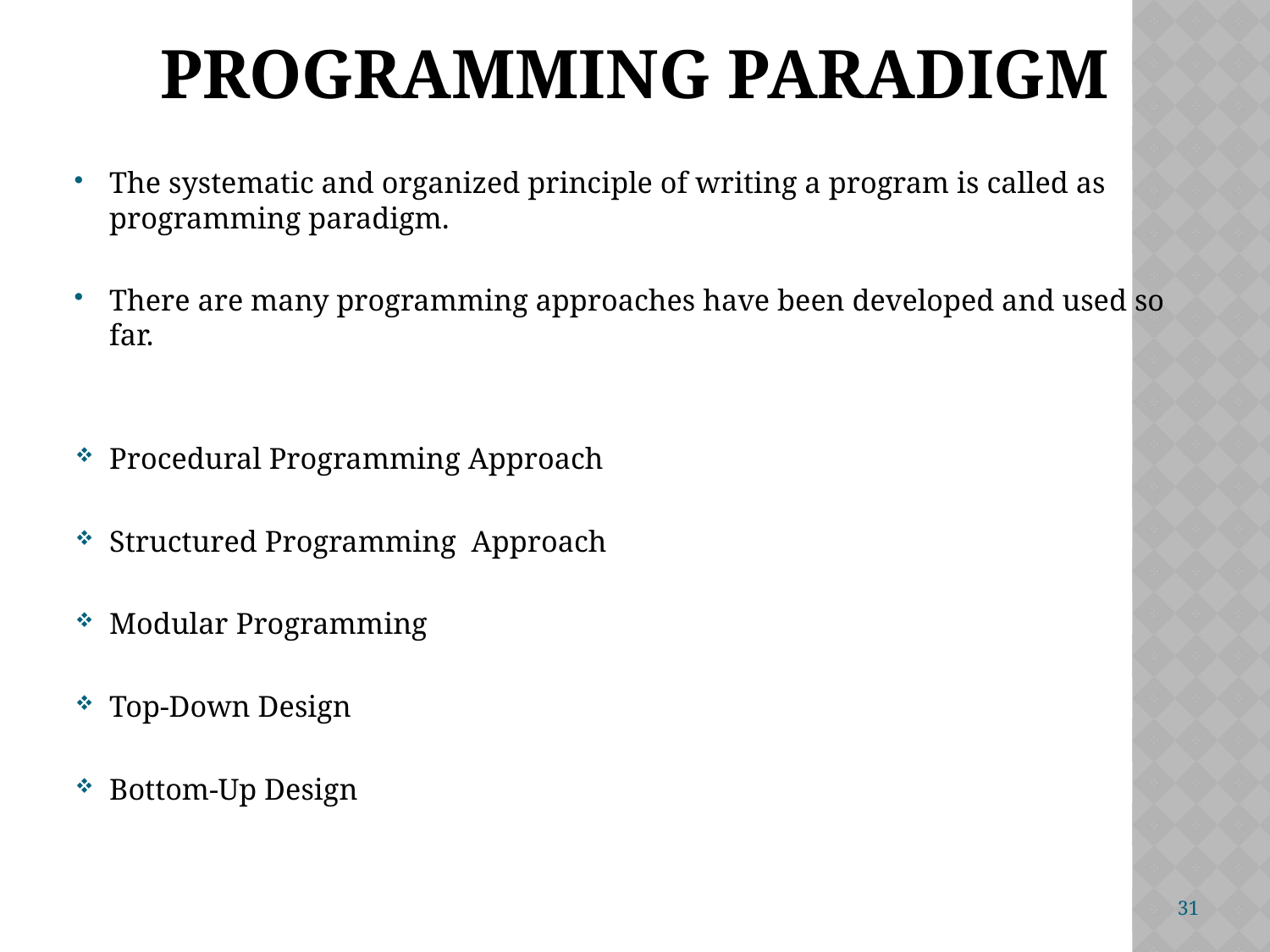

# PROGRAMMING PARADIGM
The systematic and organized principle of writing a program is called as programming paradigm.

There are many programming approaches have been developed and used so far.

Procedural Programming Approach

Structured Programming  Approach

Modular Programming

Top-Down Design

Bottom-Up Design

31